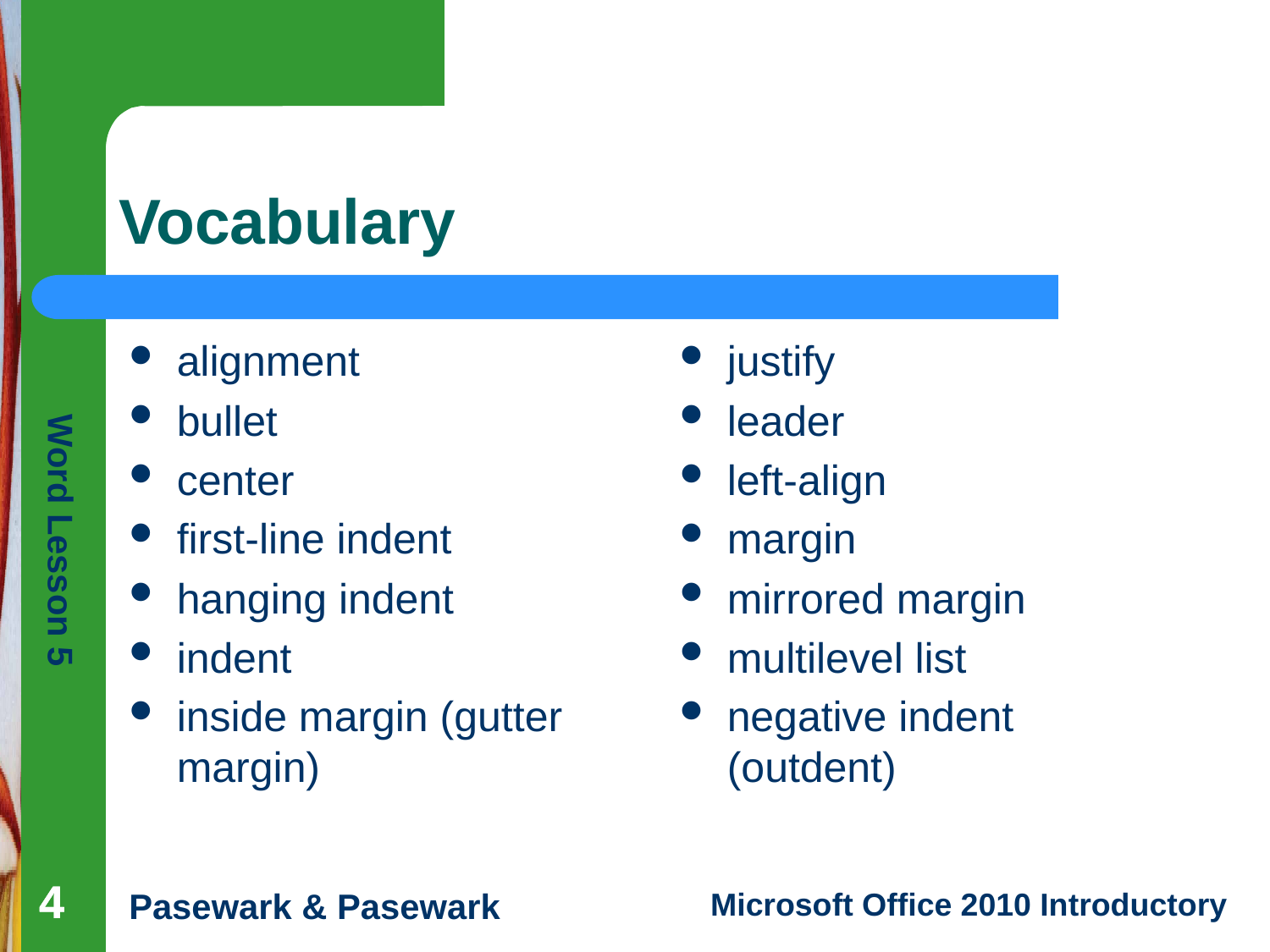

# Vocabulary
alignment
bullet
center
first-line indent
hanging indent
indent
inside margin (gutter margin)
justify
leader
left-align
margin
mirrored margin
multilevel list
negative indent (outdent)
4
4
4